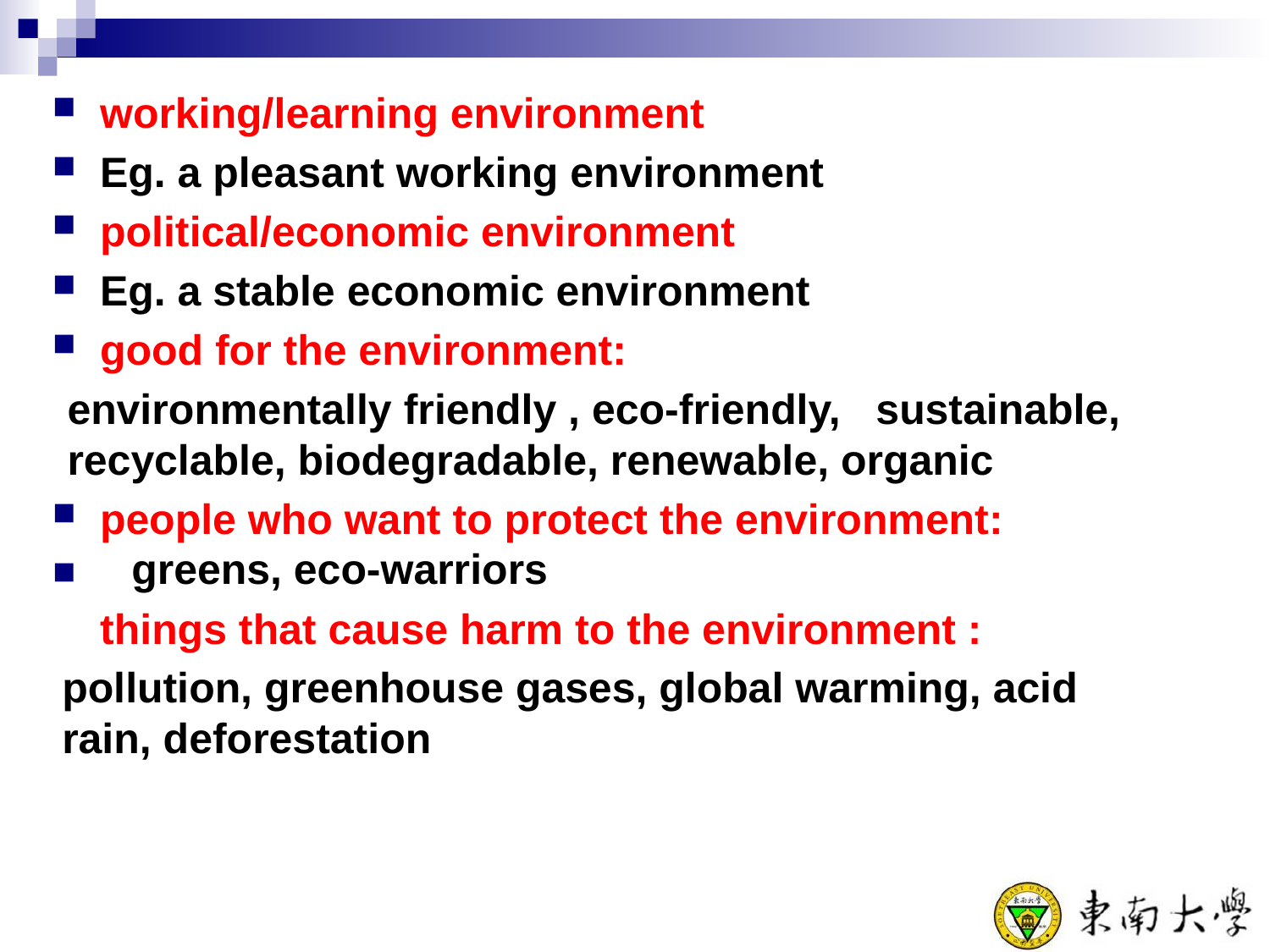

working/learning environment
Eg. a pleasant working environment
political/economic environment
Eg. a stable economic environment
good for the environment:

people who want to protect the environment:
things that cause harm to the environment :
environmentally friendly , eco-friendly,   sustainable,
recyclable, biodegradable, renewable, organic
greens, eco-warriors
pollution, greenhouse gases, global warming, acid rain, deforestation